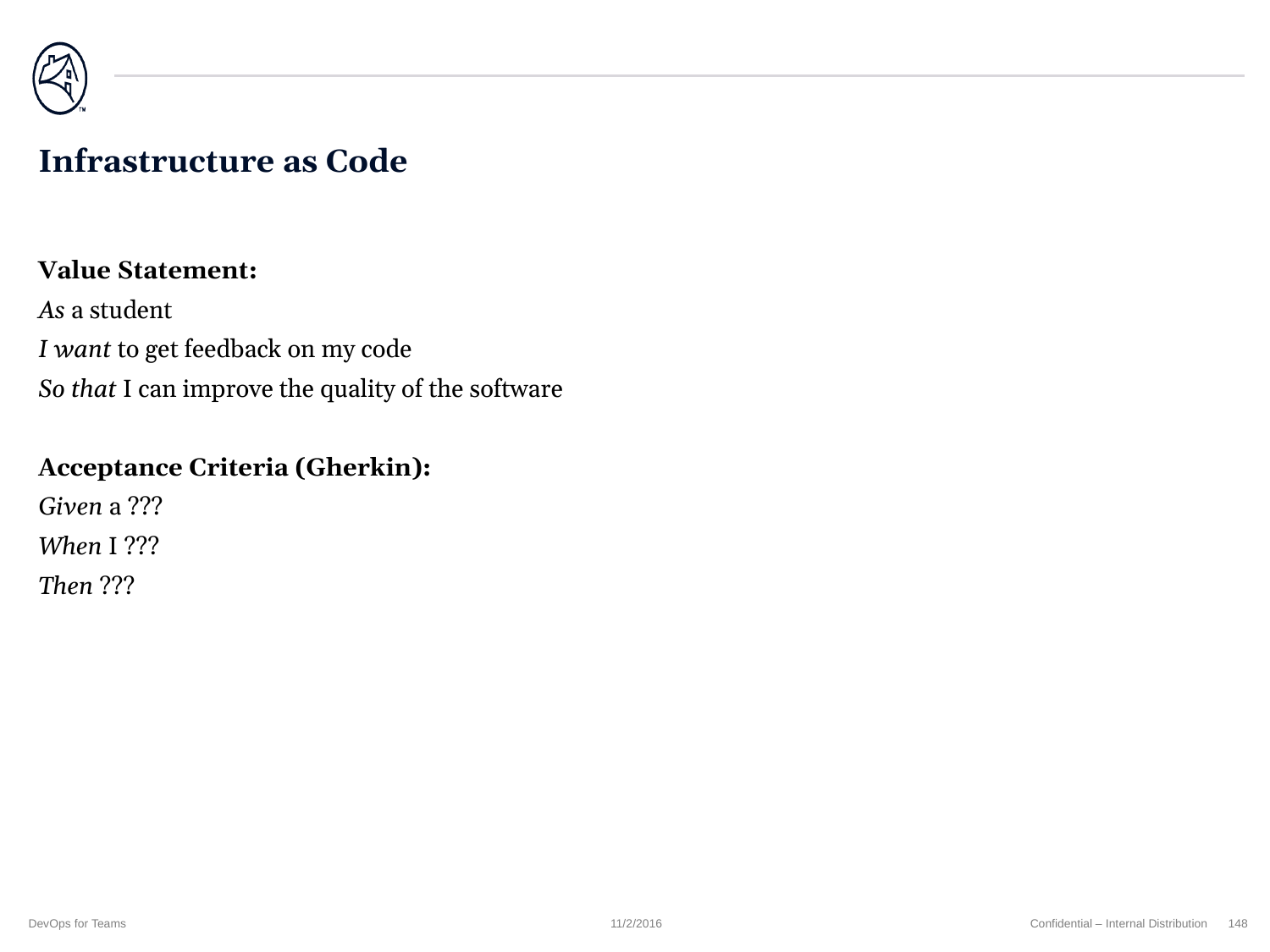

# Infrastructure as Code
Value Statement:
As a student
I want to get feedback on my code
So that I can improve the quality of the software

Acceptance Criteria (Gherkin):
Given a ???
When I ???
Then ???

DevOps for Teams